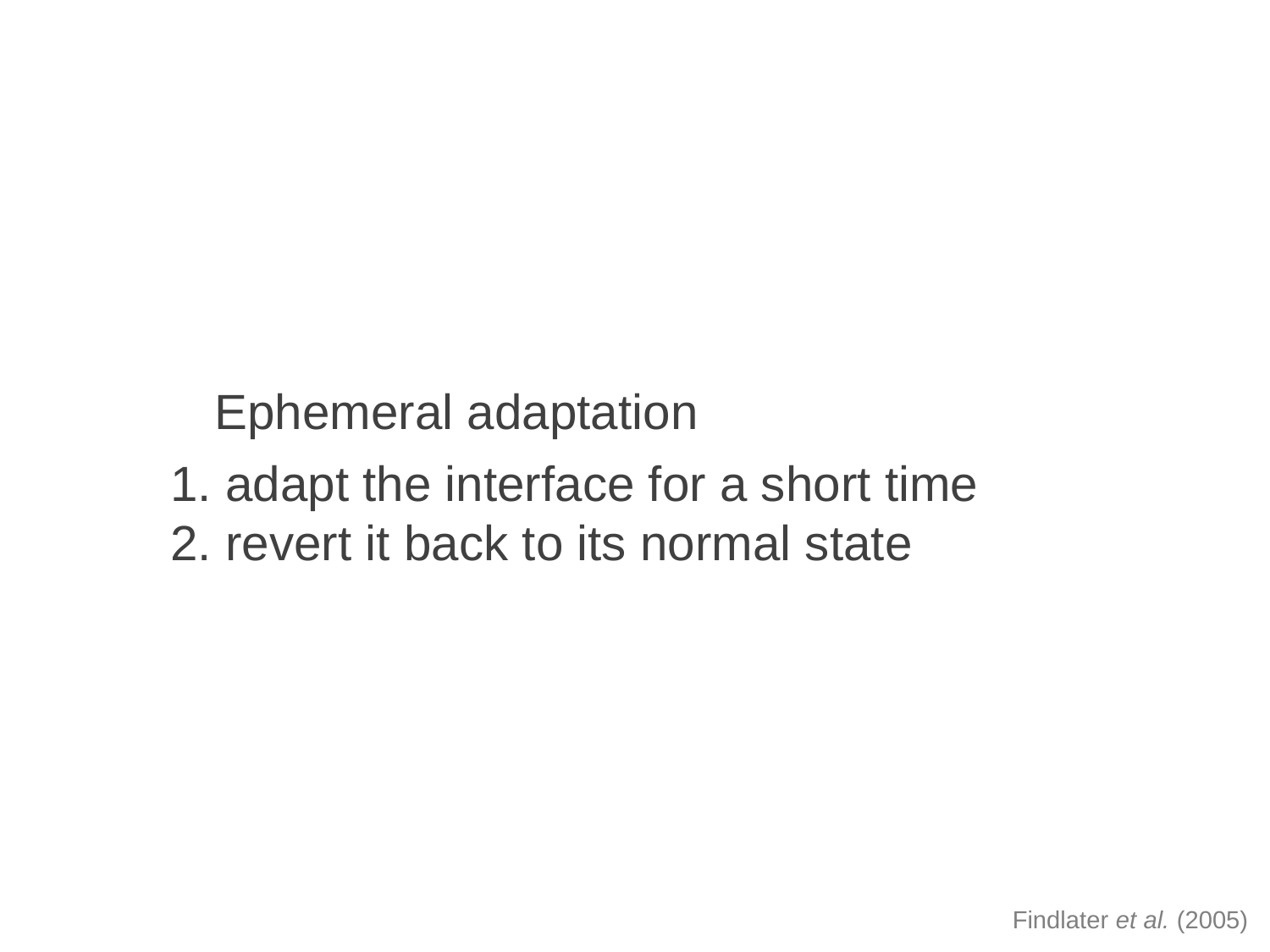

Ephemeral adaptation
1. adapt the interface for a short time
2. revert it back to its normal state
Findlater et al. (2005)